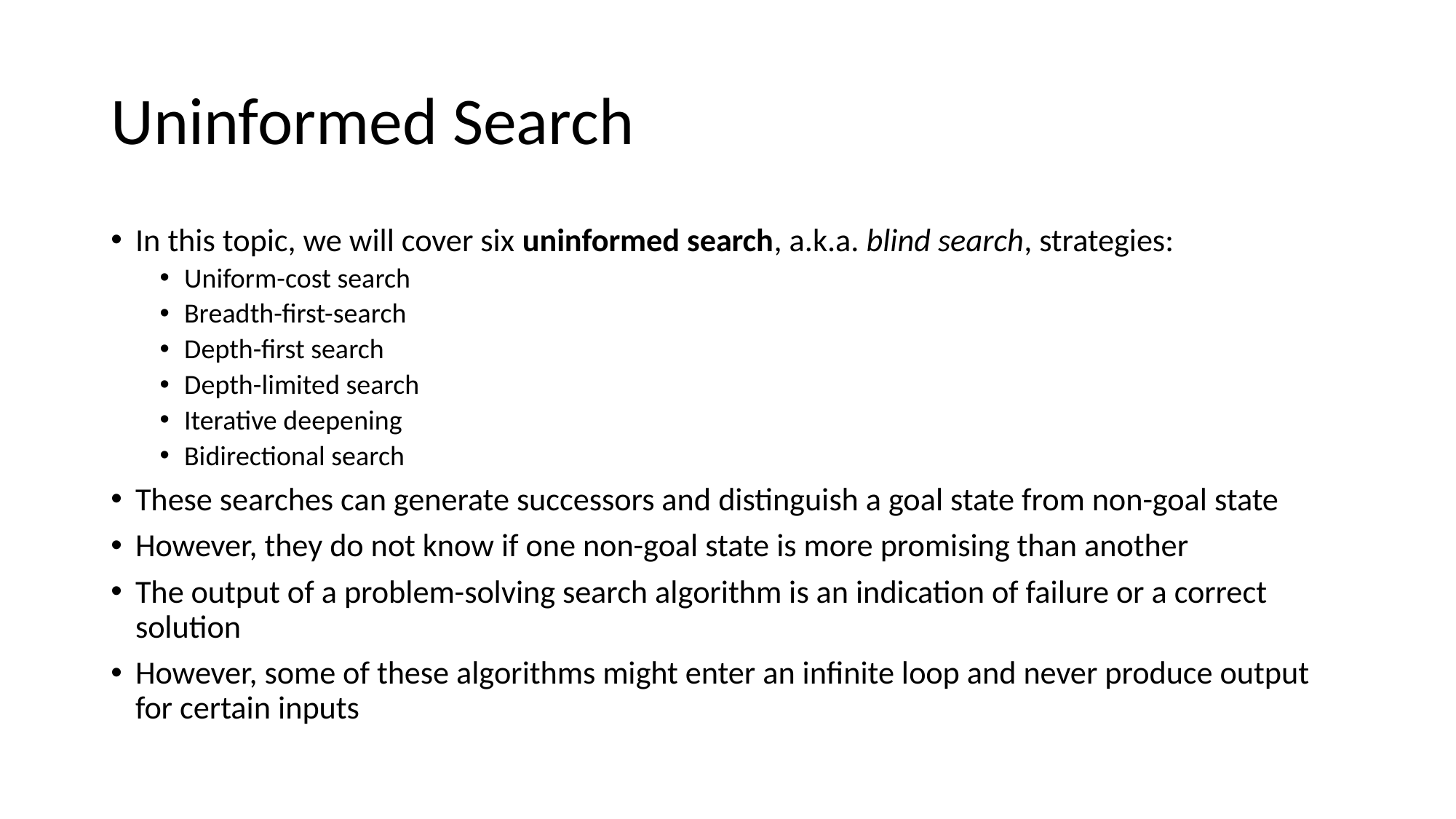

# Uninformed Search
In this topic, we will cover six uninformed search, a.k.a. blind search, strategies:
Uniform-cost search
Breadth-first-search
Depth-first search
Depth-limited search
Iterative deepening
Bidirectional search
These searches can generate successors and distinguish a goal state from non-goal state
However, they do not know if one non-goal state is more promising than another
The output of a problem-solving search algorithm is an indication of failure or a correct solution
However, some of these algorithms might enter an infinite loop and never produce output for certain inputs